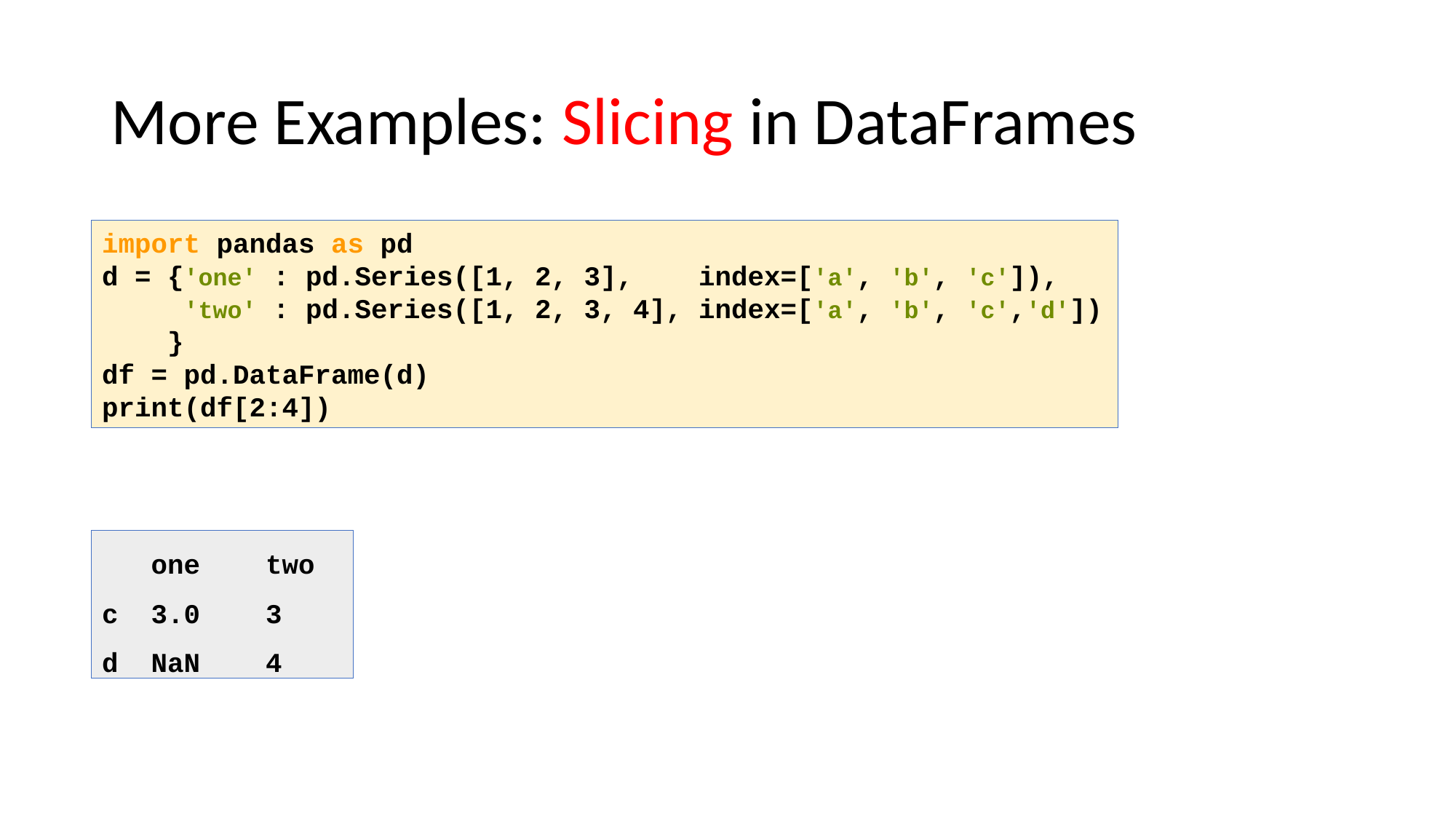

# More Examples: Slicing in DataFrames
import pandas as pd
d = {'one' : pd.Series([1, 2, 3],    index=['a', 'b', 'c']),
     'two' : pd.Series([1, 2, 3, 4], index=['a', 'b', 'c','d'])
    }
df = pd.DataFrame(d)
print(df[2:4])
   one    two
c  3.0    3
d  NaN    4